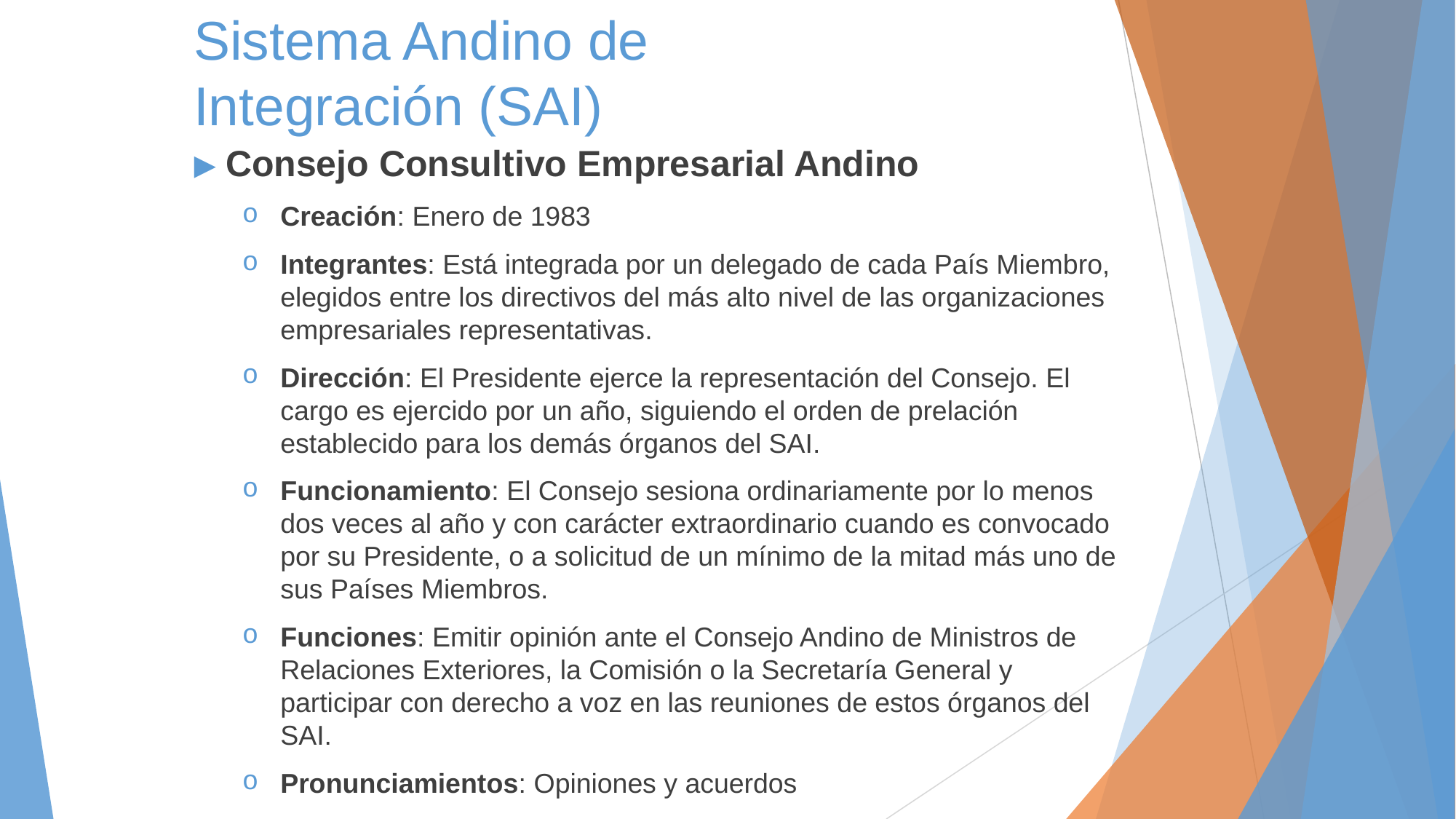

# Sistema Andino de Integración (SAI)
Consejo Consultivo Empresarial Andino
Creación: Enero de 1983
Integrantes: Está integrada por un delegado de cada País Miembro, elegidos entre los directivos del más alto nivel de las organizaciones empresariales representativas.
Dirección: El Presidente ejerce la representación del Consejo. El cargo es ejercido por un año, siguiendo el orden de prelación establecido para los demás órganos del SAI.
Funcionamiento: El Consejo sesiona ordinariamente por lo menos dos veces al año y con carácter extraordinario cuando es convocado por su Presidente, o a solicitud de un mínimo de la mitad más uno de sus Países Miembros.
Funciones: Emitir opinión ante el Consejo Andino de Ministros de Relaciones Exteriores, la Comisión o la Secretaría General y participar con derecho a voz en las reuniones de estos órganos del SAI.
Pronunciamientos: Opiniones y acuerdos